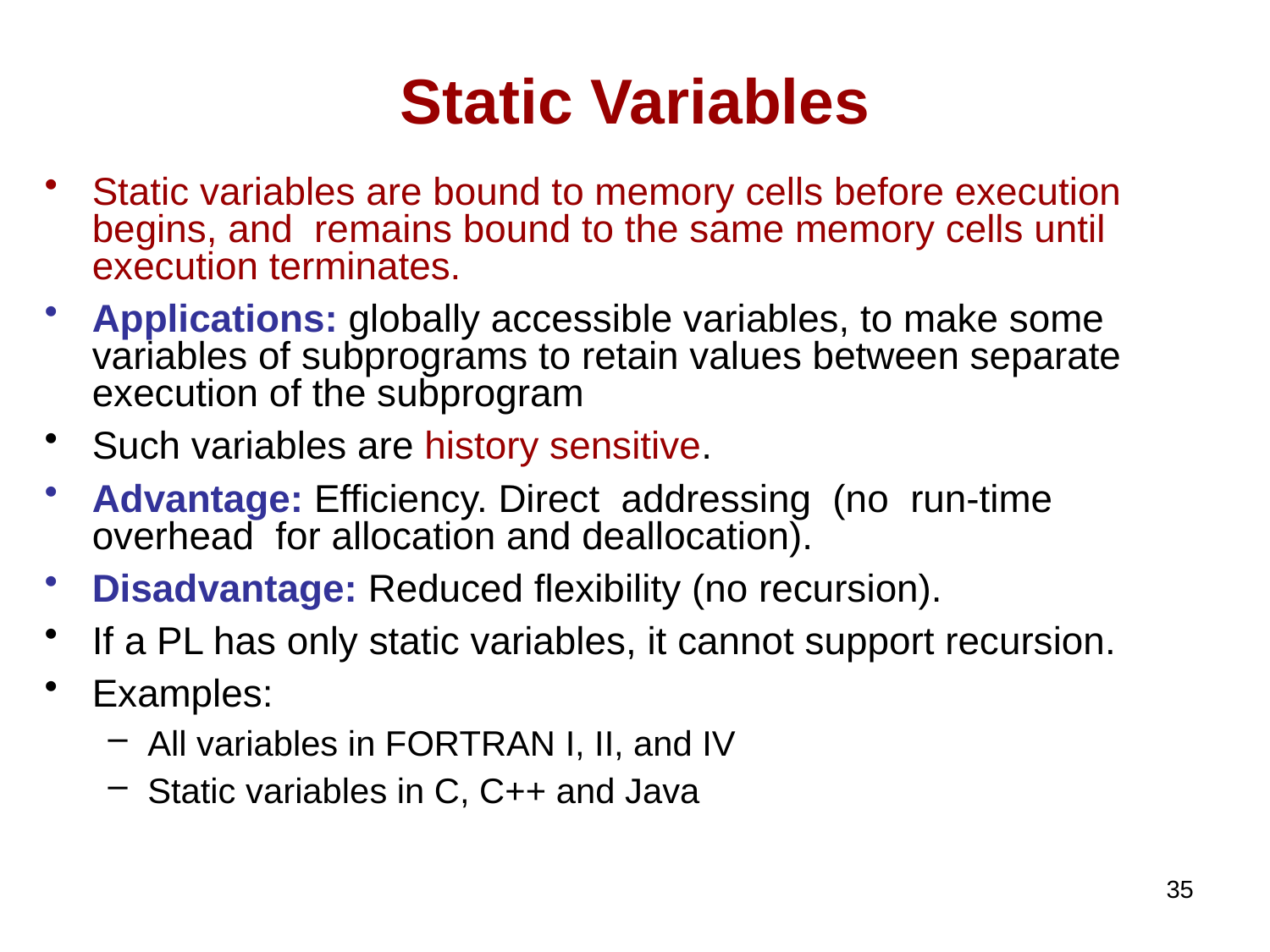

# Static Variables
Static variables are bound to memory cells before execution begins, and  remains bound to the same memory cells until  execution terminates.
Applications: globally accessible variables, to make some variables of subprograms to retain values between separate  execution of the subprogram
Such variables are history sensitive.
Advantage: Efficiency. Direct  addressing  (no  run-time  overhead  for allocation and deallocation).
Disadvantage: Reduced flexibility (no recursion).
If a PL has only static variables, it cannot support recursion.
Examples:
All variables in FORTRAN I, II, and IV
Static variables in C, C++ and Java
35